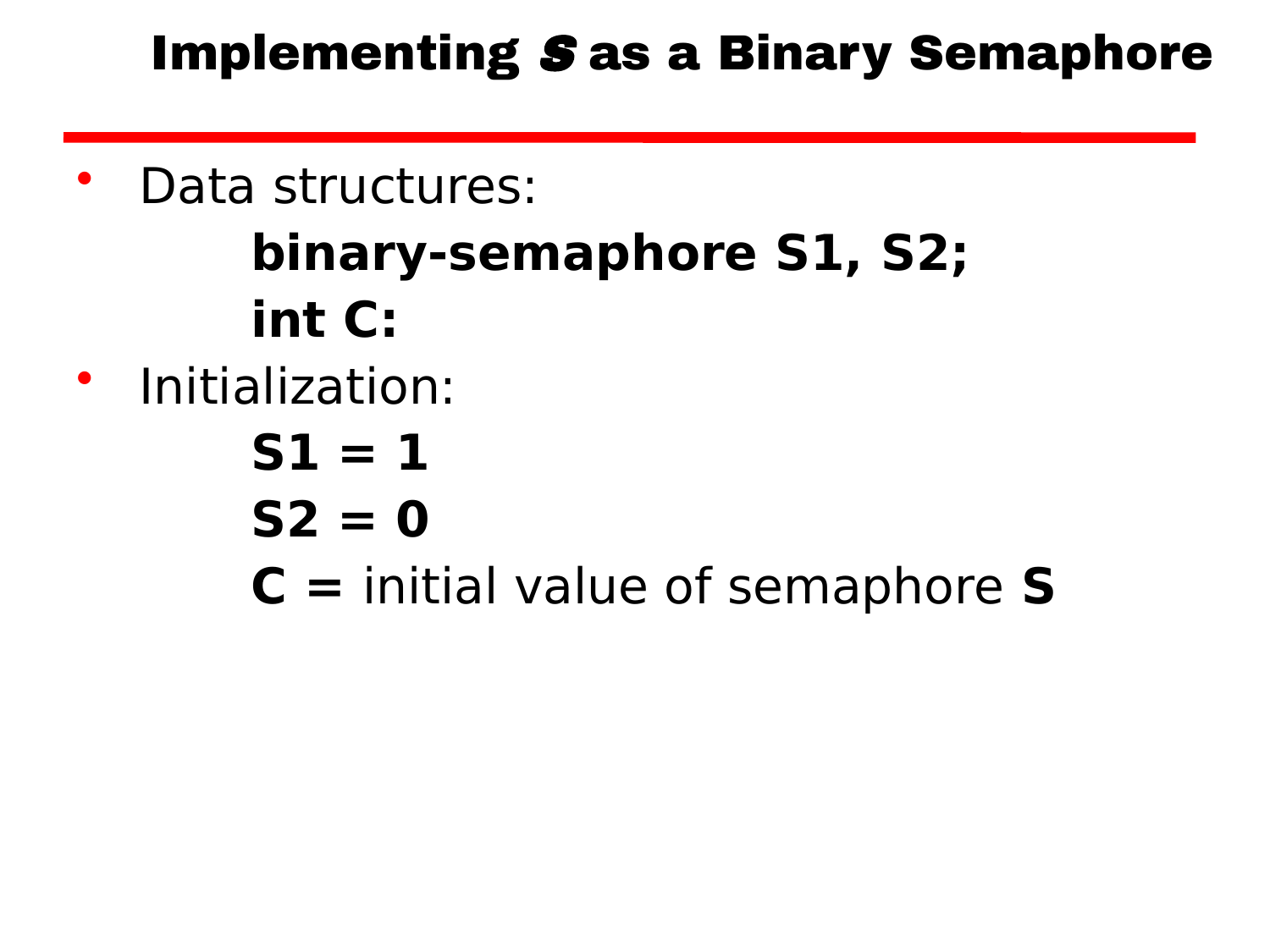

# Implementing S as a Binary Semaphore
 Data structures:
		binary-semaphore S1, S2;
		int C:
 Initialization:
		S1 = 1
		S2 = 0
		C = initial value of semaphore S